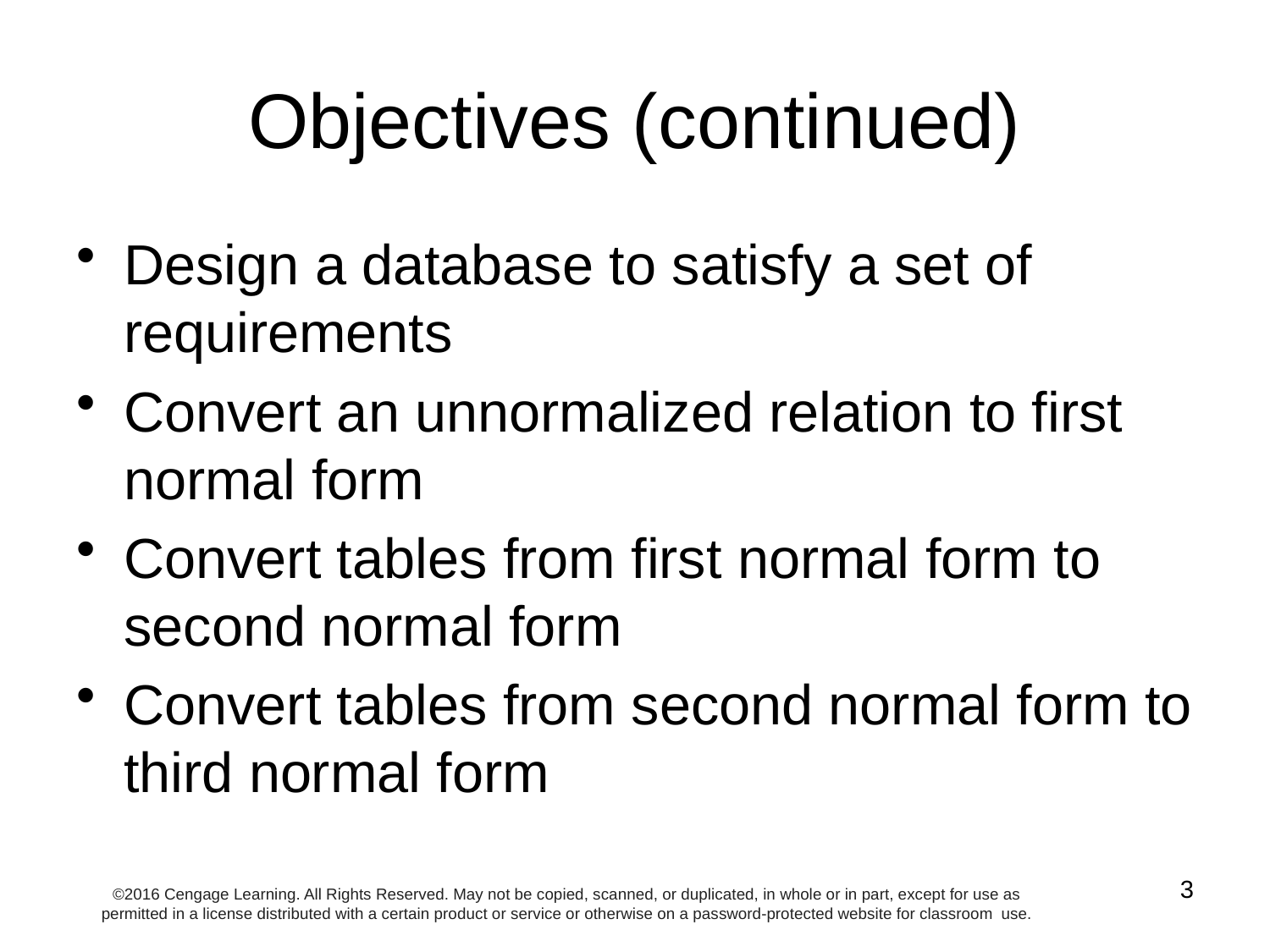

# Objectives (continued)
Design a database to satisfy a set of requirements
Convert an unnormalized relation to first normal form
Convert tables from first normal form to second normal form
Convert tables from second normal form to third normal form
3
©2016 Cengage Learning. All Rights Reserved. May not be copied, scanned, or duplicated, in whole or in part, except for use as permitted in a license distributed with a certain product or service or otherwise on a password-protected website for classroom  use.